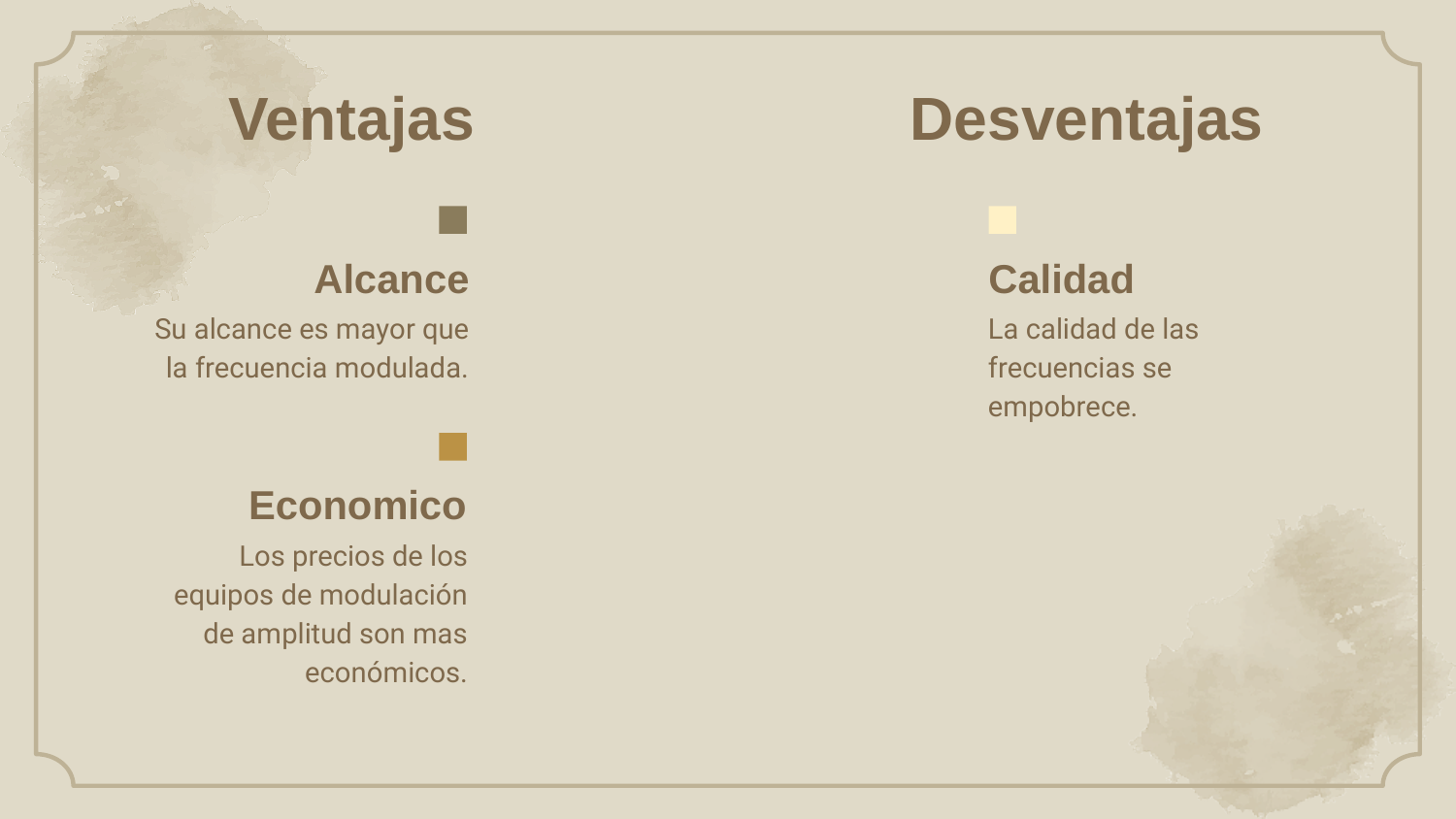

# Ventajas                          Desventajas

Alcance
Calidad
La calidad de las frecuencias se empobrece.
Su alcance es mayor que la frecuencia modulada.

Economico
Los precios de los equipos de modulación de amplitud son mas económicos.